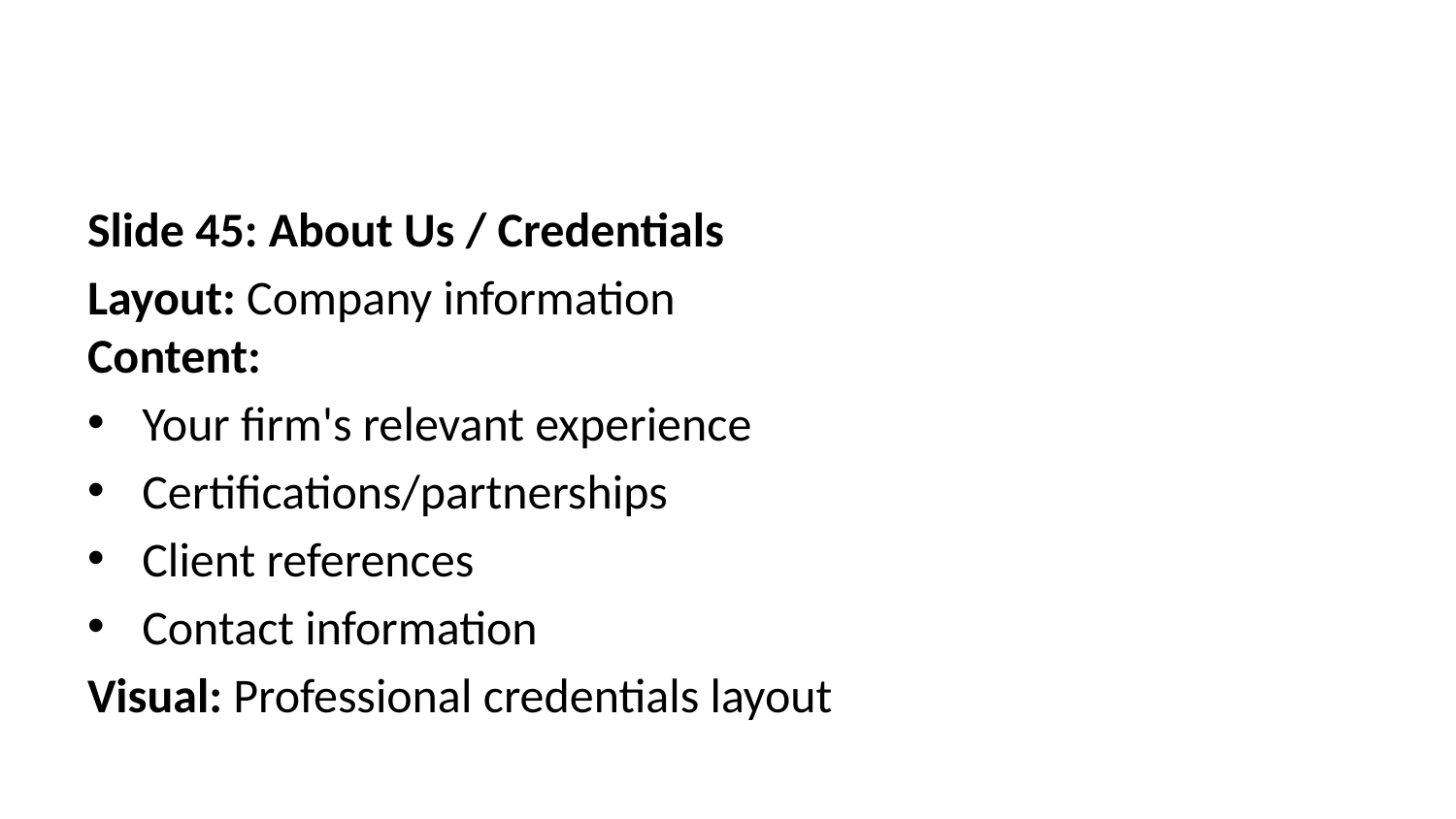

Slide 45: About Us / Credentials
Layout: Company information
Content:
Your firm's relevant experience
Certifications/partnerships
Client references
Contact information
Visual: Professional credentials layout